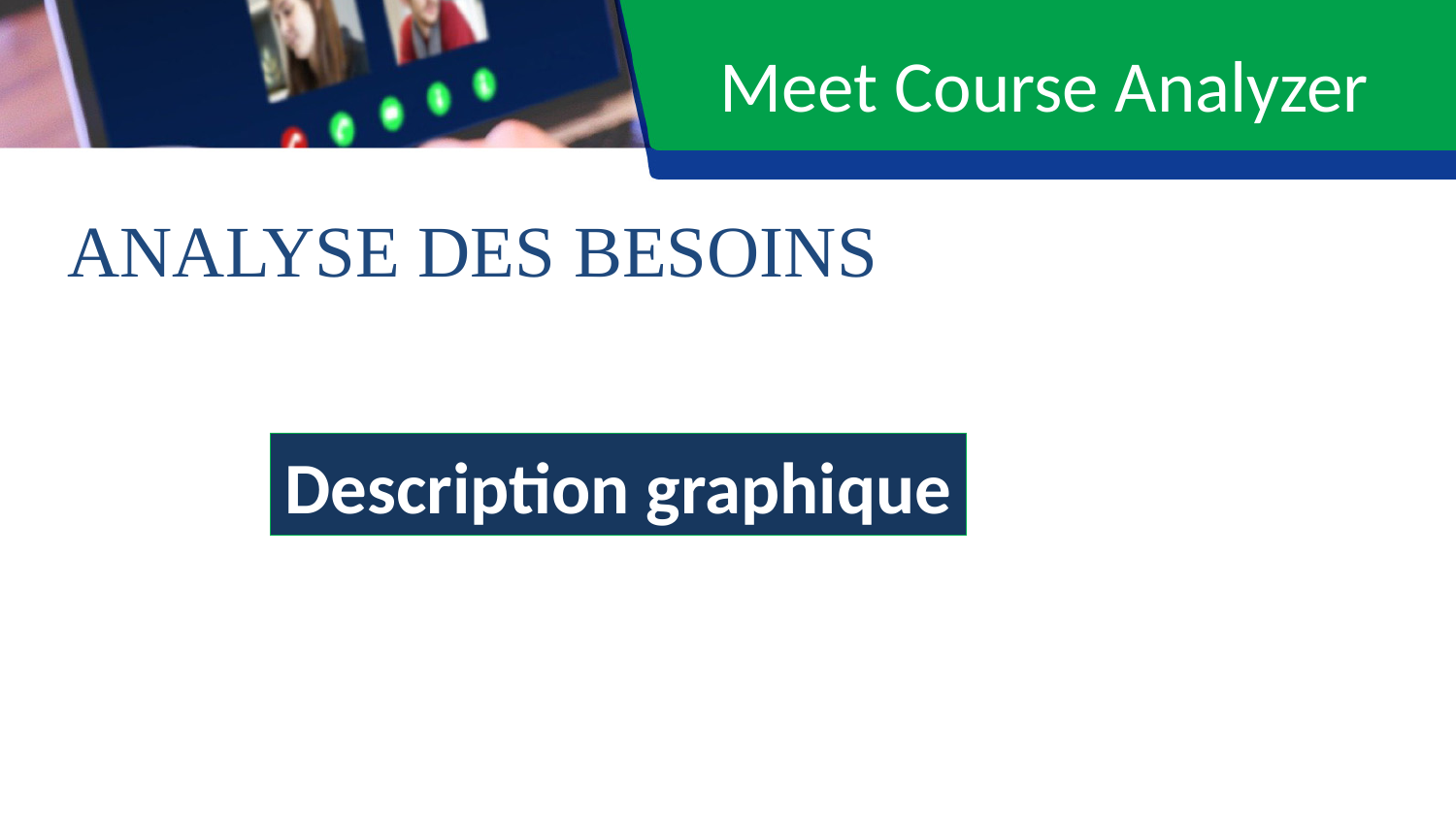

# Meet Course Analyzer
ANALYSE DES BESOINS
Description graphique